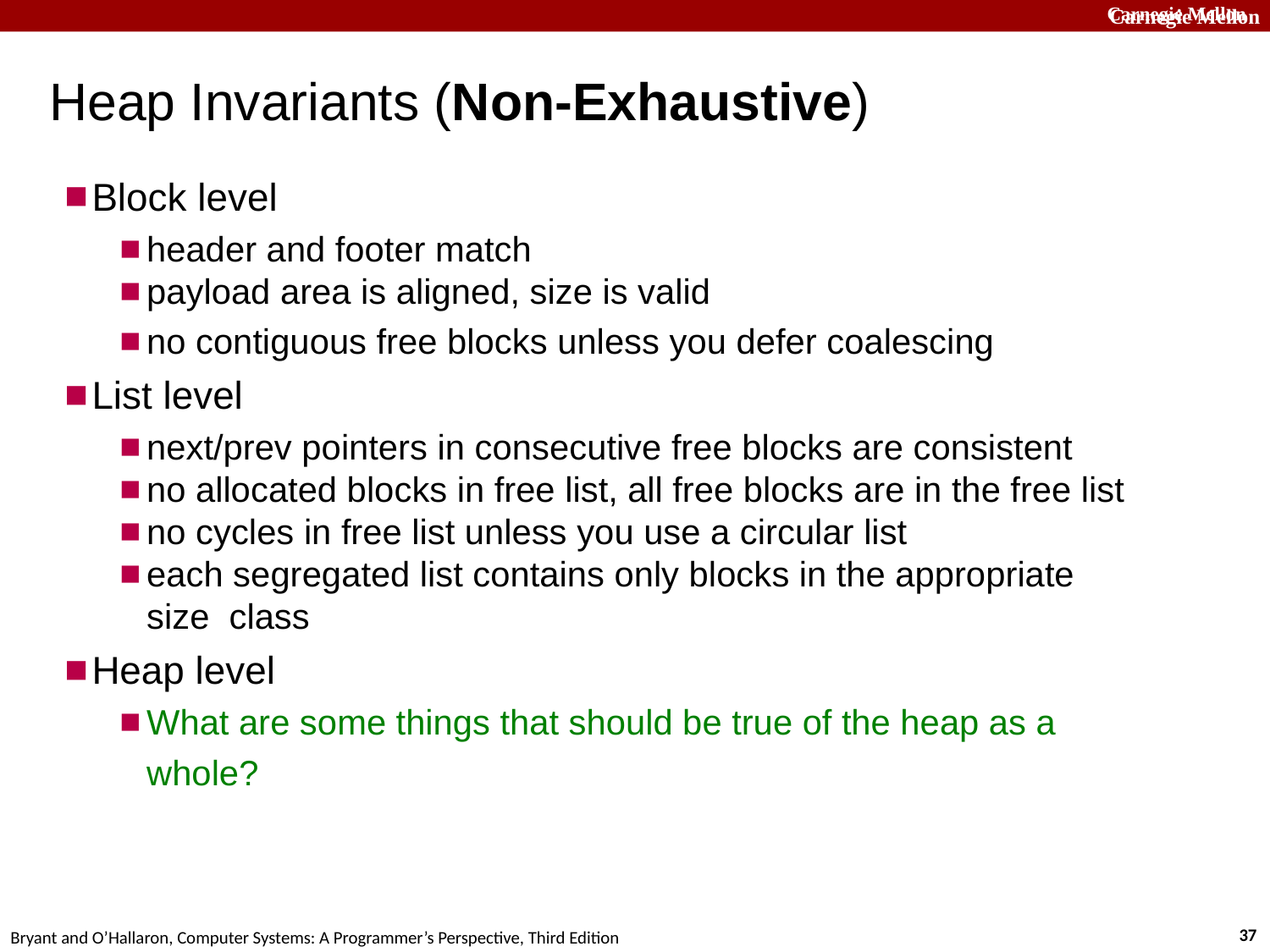

Carnegie Mellon
# Heap Invariants (Non-Exhaustive)
Block level
header and footer match
payload area is aligned, size is valid
no contiguous free blocks unless you defer coalescing
List level
next/prev pointers in consecutive free blocks are consistent
no allocated blocks in free list, all free blocks are in the free list
no cycles in free list unless you use a circular list
each segregated list contains only blocks in the appropriate size  class
Heap level
What are some things that should be true of the heap as a whole?
37